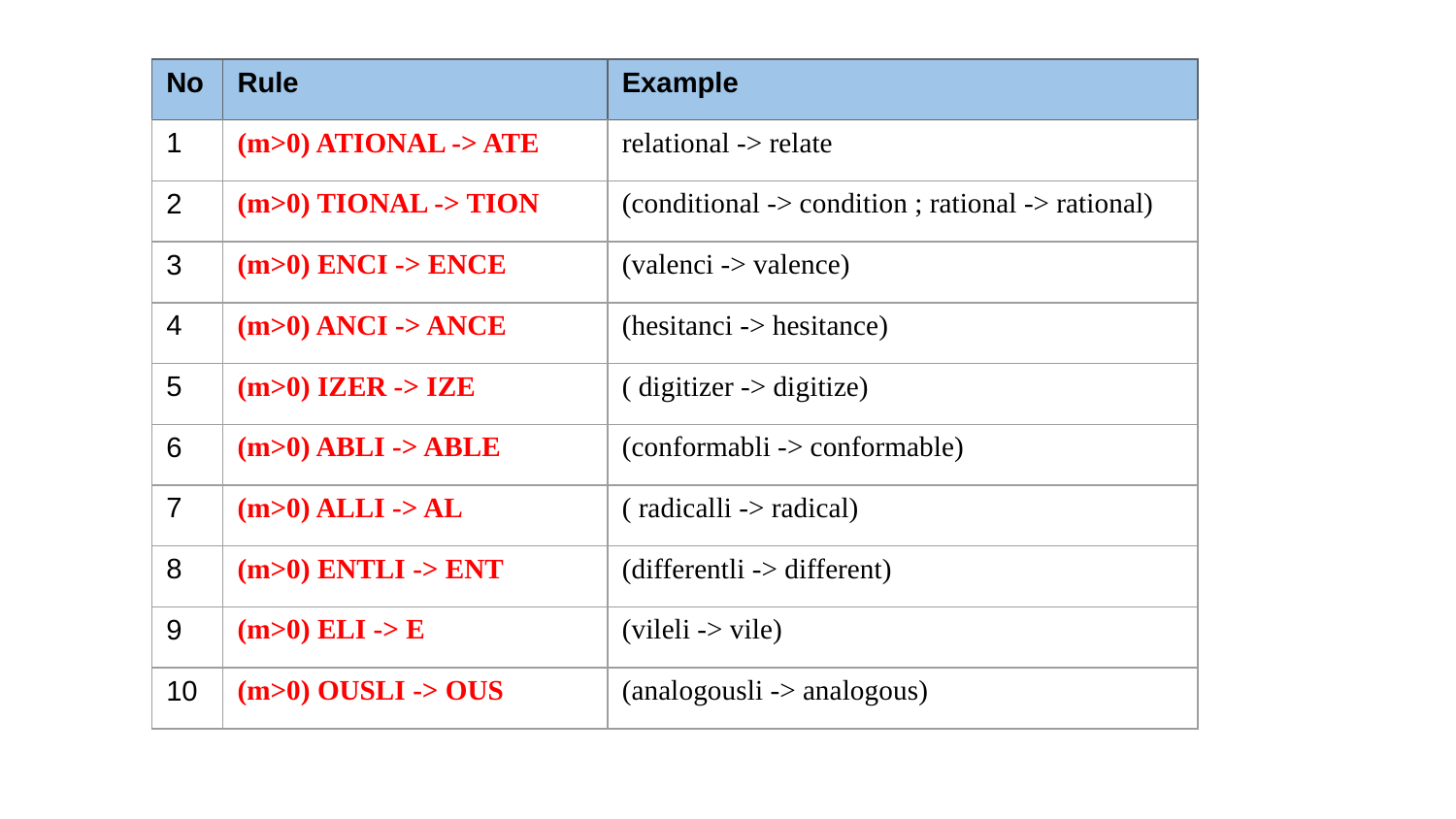

| No | Rule | Example |
| --- | --- | --- |
| 1 | (m>0) ATIONAL -> ATE | relational -> relate |
| 2 | (m>0) TIONAL -> TION | (conditional -> condition ; rational -> rational) |
| 3 | (m>0) ENCI -> ENCE | (valenci -> valence) |
| 4 | (m>0) ANCI -> ANCE | (hesitanci -> hesitance) |
| 5 | (m>0) IZER -> IZE | ( digitizer -> digitize) |
| 6 | (m>0) ABLI -> ABLE | (conformabli -> conformable) |
| 7 | (m>0) ALLI -> AL | ( radicalli -> radical) |
| 8 | (m>0) ENTLI -> ENT | (differentli -> different) |
| 9 | (m>0) ELI -> E | (vileli -> vile) |
| 10 | (m>0) OUSLI -> OUS | (analogousli -> analogous) |